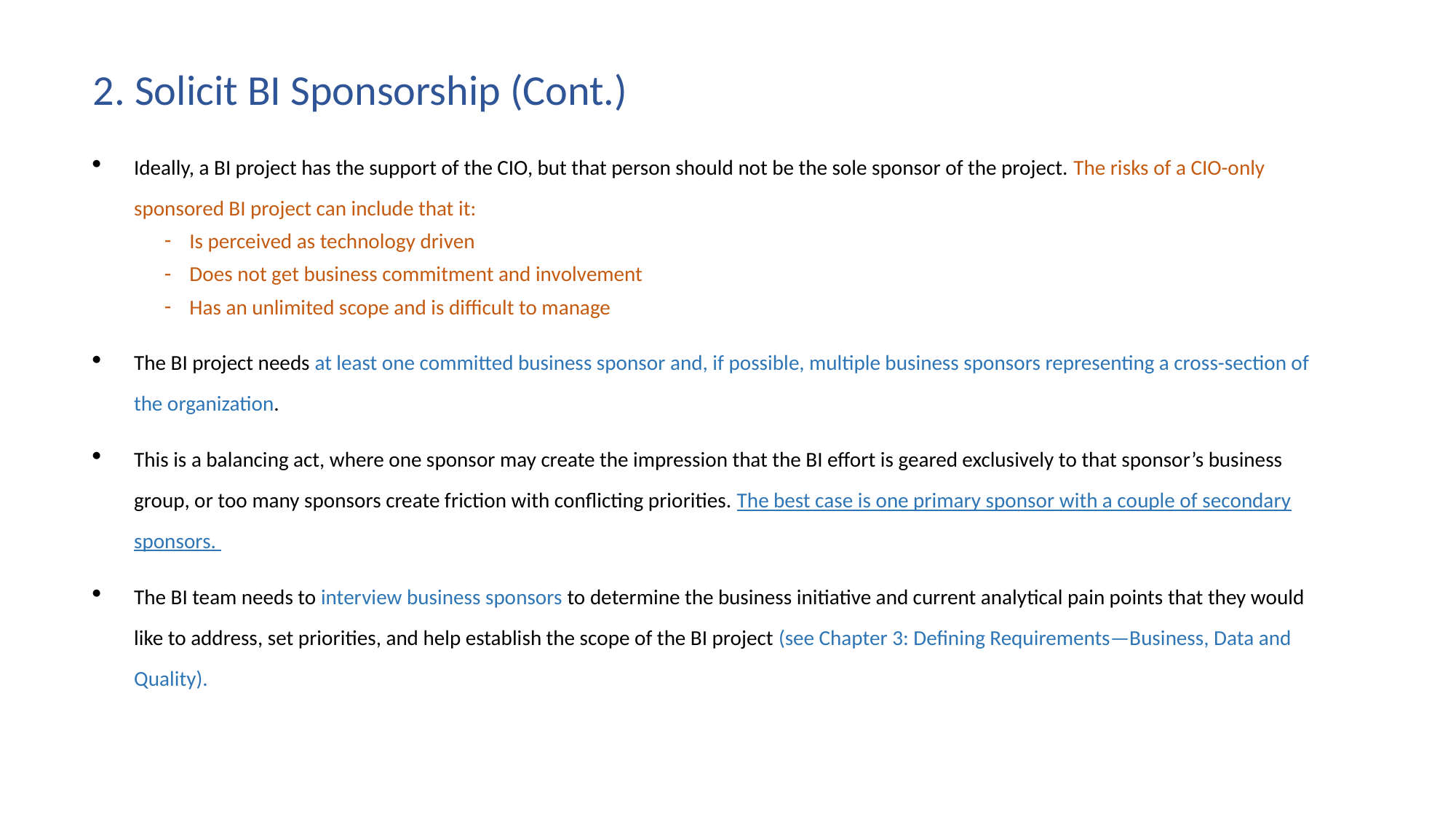

# 2. Solicit BI Sponsorship (Cont.)
Ideally, a BI project has the support of the CIO, but that person should not be the sole sponsor of the project. The risks of a CIO-only sponsored BI project can include that it:
Is perceived as technology driven
Does not get business commitment and involvement
Has an unlimited scope and is difficult to manage
The BI project needs at least one committed business sponsor and, if possible, multiple business sponsors representing a cross-section of the organization.
This is a balancing act, where one sponsor may create the impression that the BI effort is geared exclusively to that sponsor’s business group, or too many sponsors create friction with conflicting priorities. The best case is one primary sponsor with a couple of secondary sponsors.
The BI team needs to interview business sponsors to determine the business initiative and current analytical pain points that they would like to address, set priorities, and help establish the scope of the BI project (see Chapter 3: Defining Requirements—Business, Data and Quality).